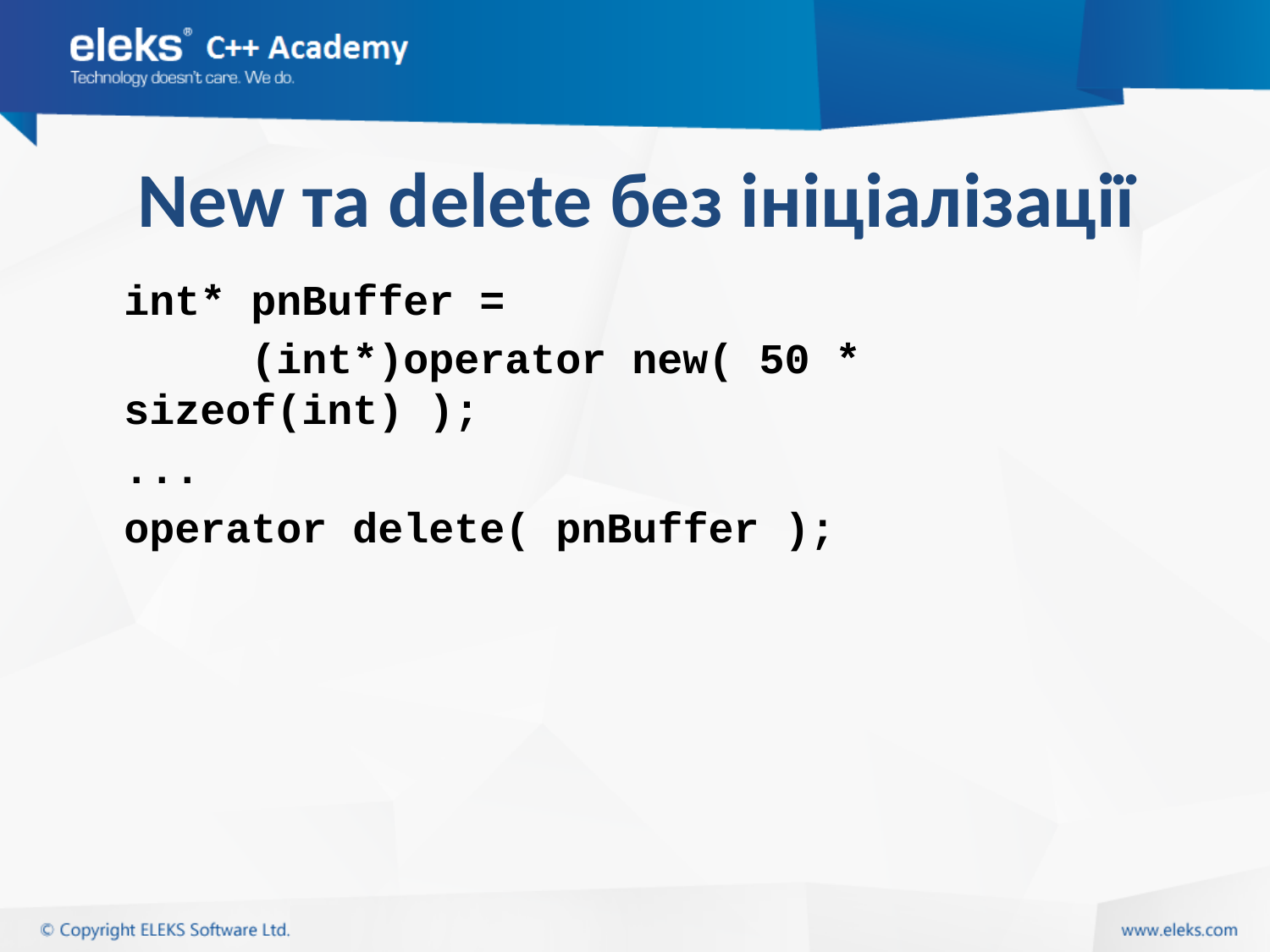

# New та delete без ініціалізації
	int* pnBuffer =
		(int*)operator new( 50 * sizeof(int) );
	...
	operator delete( pnBuffer );